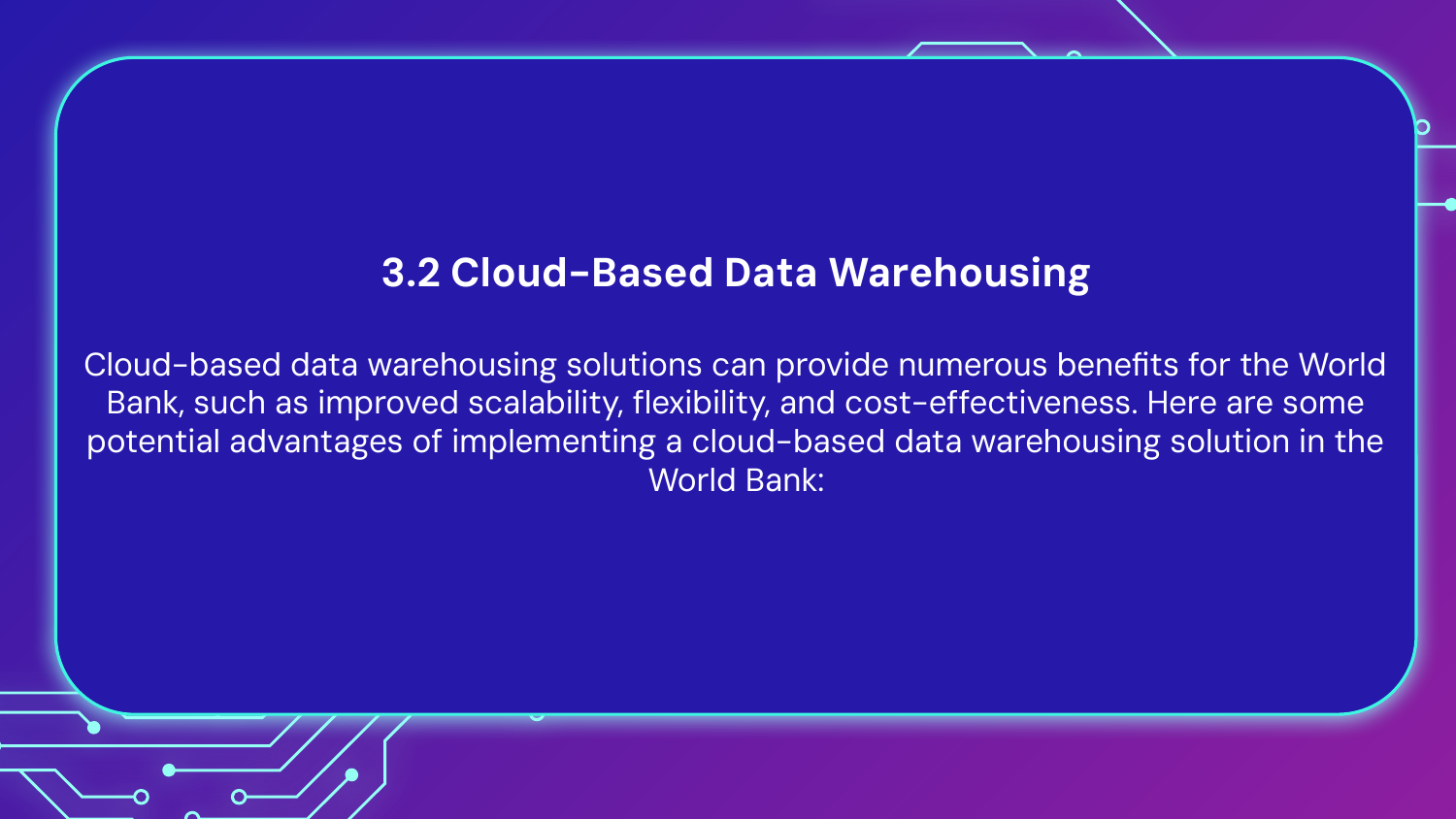

3.2 Cloud-Based Data Warehousing

Cloud-based data warehousing solutions can provide numerous benefits for the World Bank, such as improved scalability, flexibility, and cost-effectiveness. Here are some potential advantages of implementing a cloud-based data warehousing solution in the World Bank: